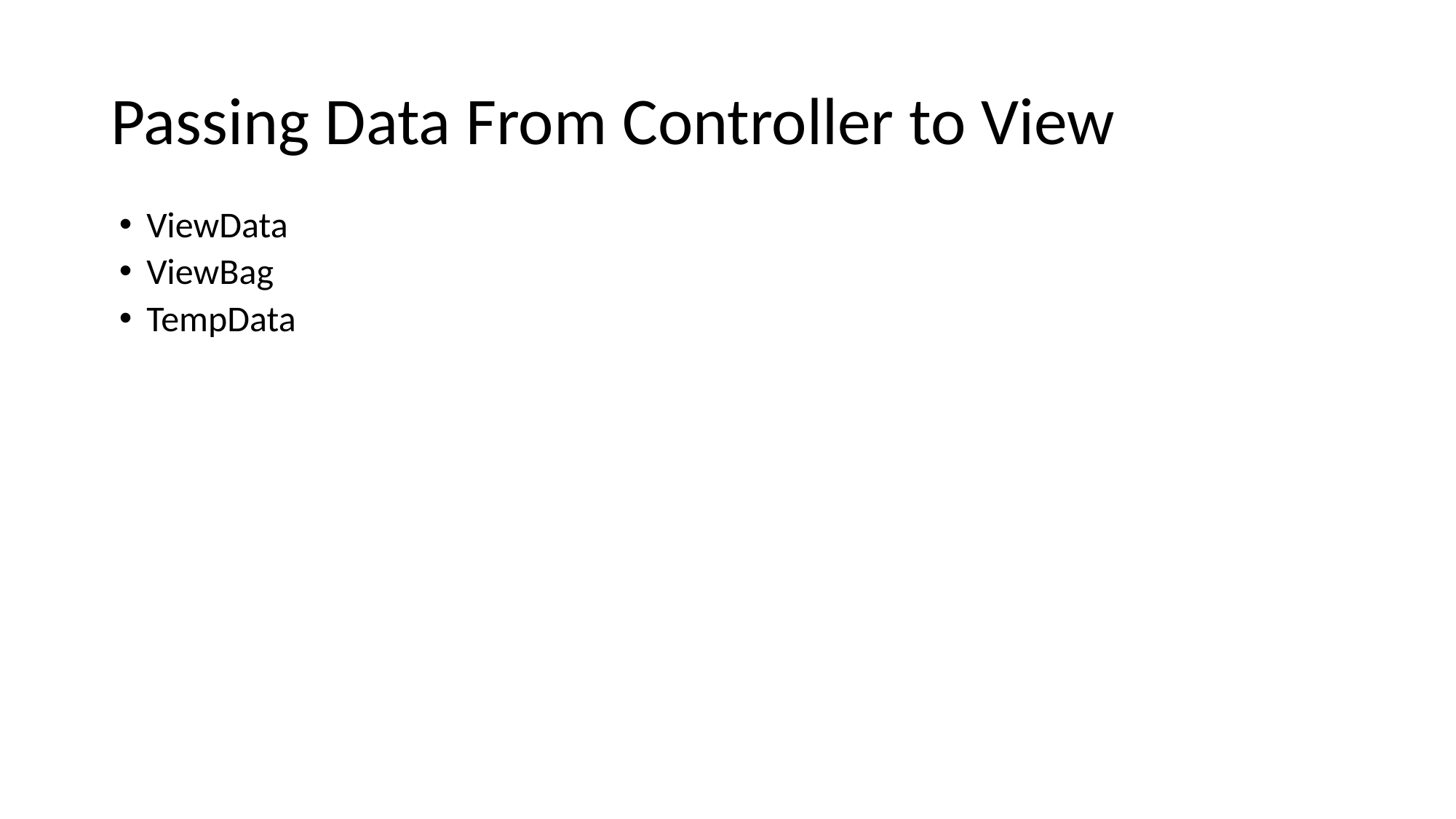

# Passing Data From Controller to View
ViewData
ViewBag
TempData